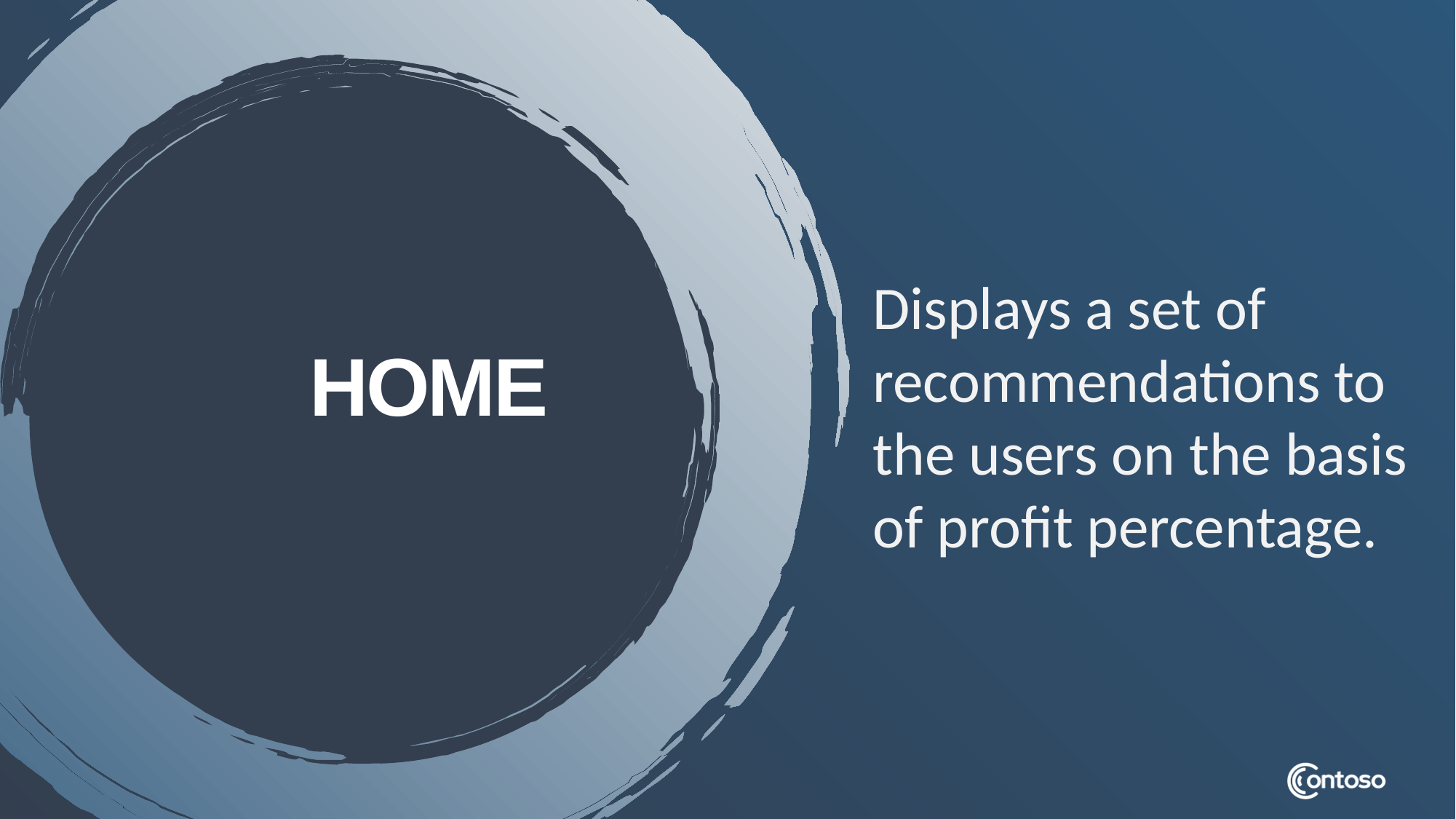

Displays a set of   recommendations to the users on the basis of profit percentage.

# HOME